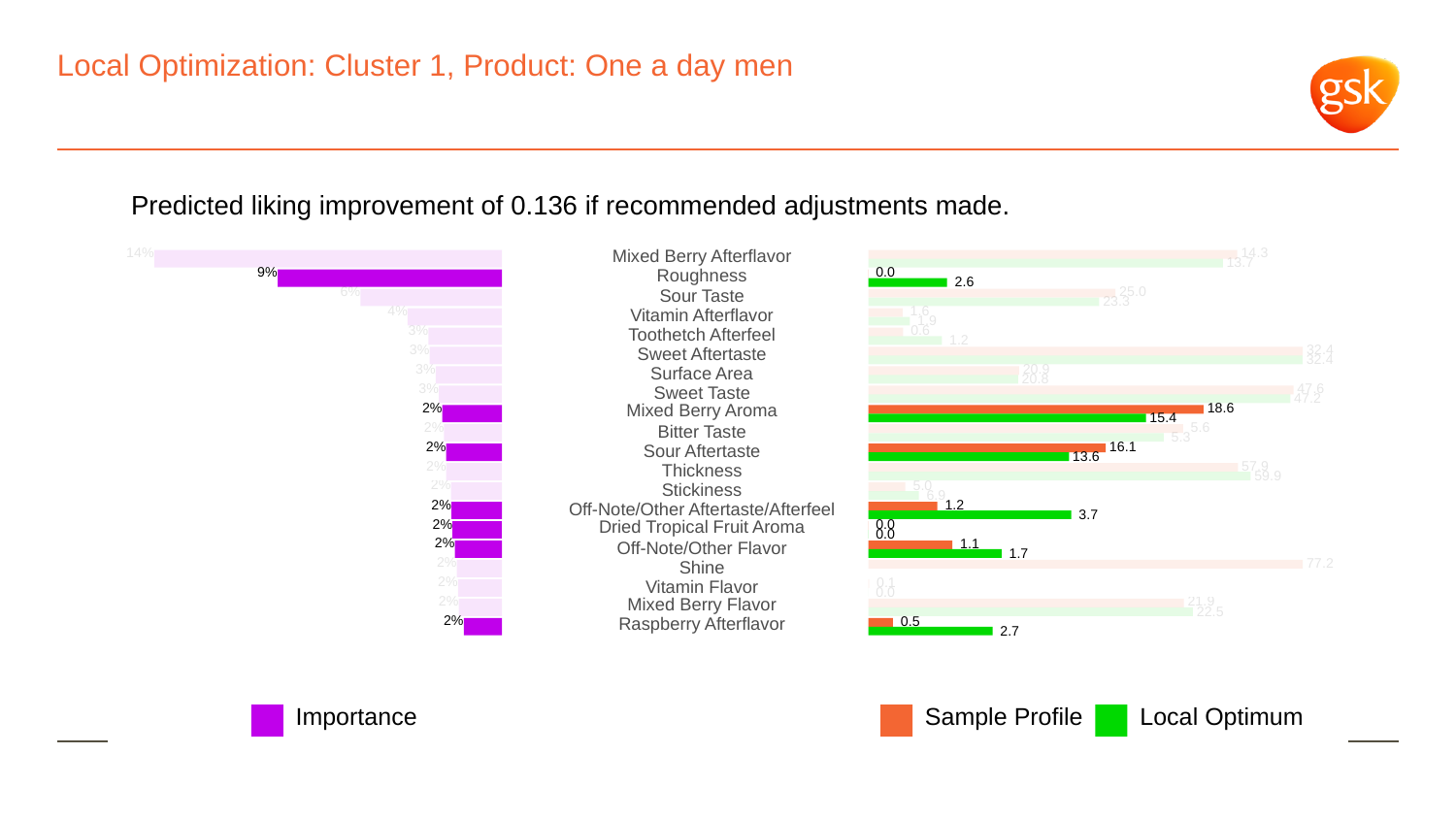

# Local Optimization: Cluster 1, Product: One a day men

Predicted liking improvement of 0.136 if recommended adjustments made.

14%
Mixed Berry Afterflavor
 14.3

 13.7

9%
Roughness
  0.0

  2.6

6%
 25.0

Sour Taste
 23.3

4%
  1.6

Vitamin Afterflavor
  1.9

3%
  0.6

Toothetch Afterfeel
  1.2

3%
 32.4

Sweet Aftertaste
 32.4

3%
 20.9

Surface Area
 20.8

3%
 47.6

Sweet Taste
 47.2

2%
Mixed Berry Aroma
 18.6

 15.4

2%
  5.6

Bitter Taste
  5.3

2%
 16.1

Sour Aftertaste
 13.6

2%
 57.9

Thickness
 59.9

2%
  5.0

Stickiness
  6.9

2%
  1.2

Off-Note/Other Aftertaste/Afterfeel
  3.7

2%
  0.0
Dried Tropical Fruit Aroma

  0.0

2%
  1.1

Off-Note/Other Flavor
  1.7

2%
 77.2

Shine
2%
  0.1

Vitamin Flavor
  0.0

2%
Mixed Berry Flavor
 21.9

 22.5

2%
Raspberry Afterflavor
  0.5

  2.7

Local Optimum
Sample Profile
Importance